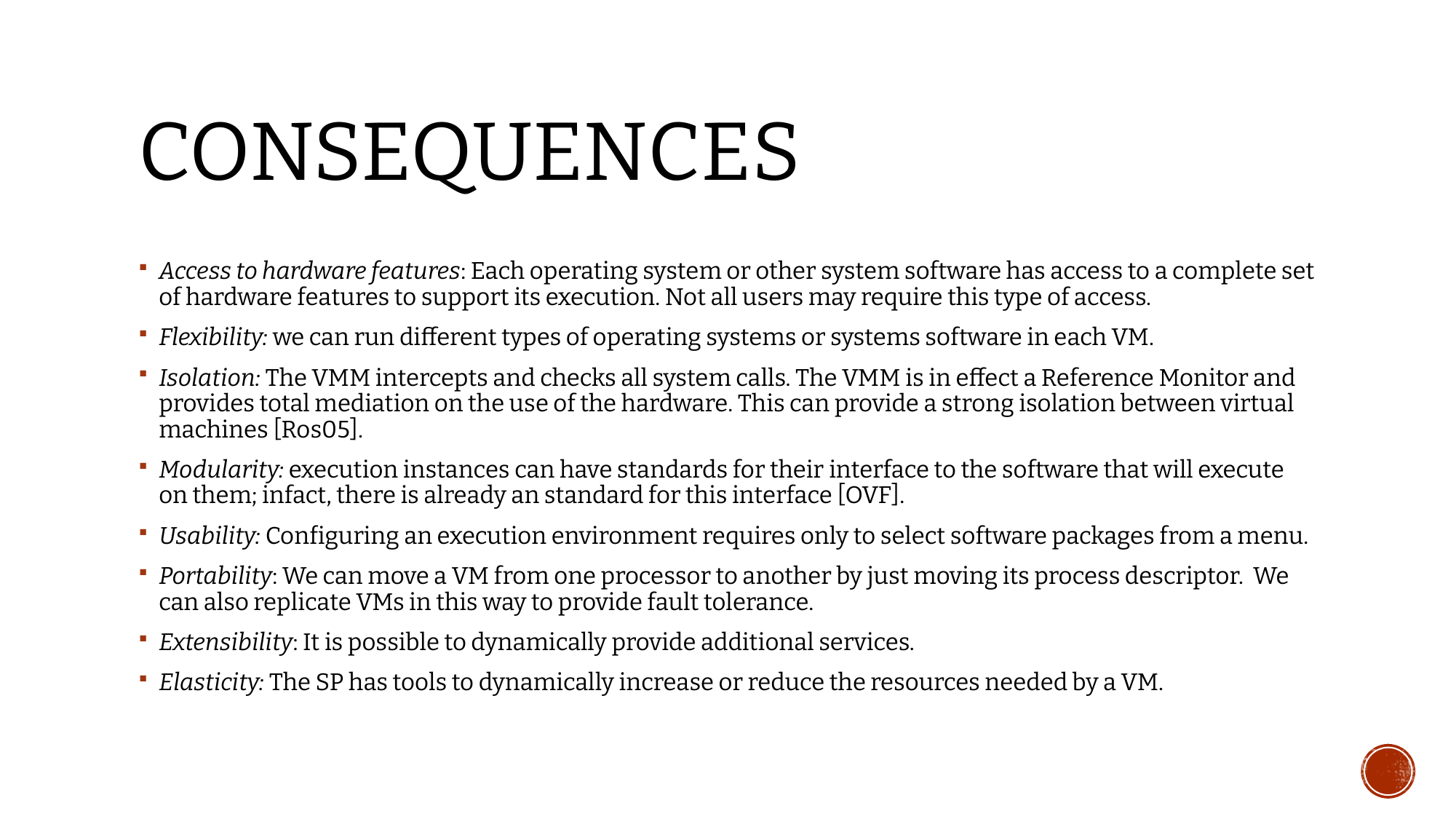

# Consequences
Access to hardware features: Each operating system or other system software has access to a complete set of hardware features to support its execution. Not all users may require this type of access.
Flexibility: we can run different types of operating systems or systems software in each VM.
Isolation: The VMM intercepts and checks all system calls. The VMM is in effect a Reference Monitor and provides total mediation on the use of the hardware. This can provide a strong isolation between virtual machines [Ros05].
Modularity: execution instances can have standards for their interface to the software that will execute on them; infact, there is already an standard for this interface [OVF].
Usability: Configuring an execution environment requires only to select software packages from a menu.
Portability: We can move a VM from one processor to another by just moving its process descriptor.  We can also replicate VMs in this way to provide fault tolerance.
Extensibility: It is possible to dynamically provide additional services.
Elasticity: The SP has tools to dynamically increase or reduce the resources needed by a VM.